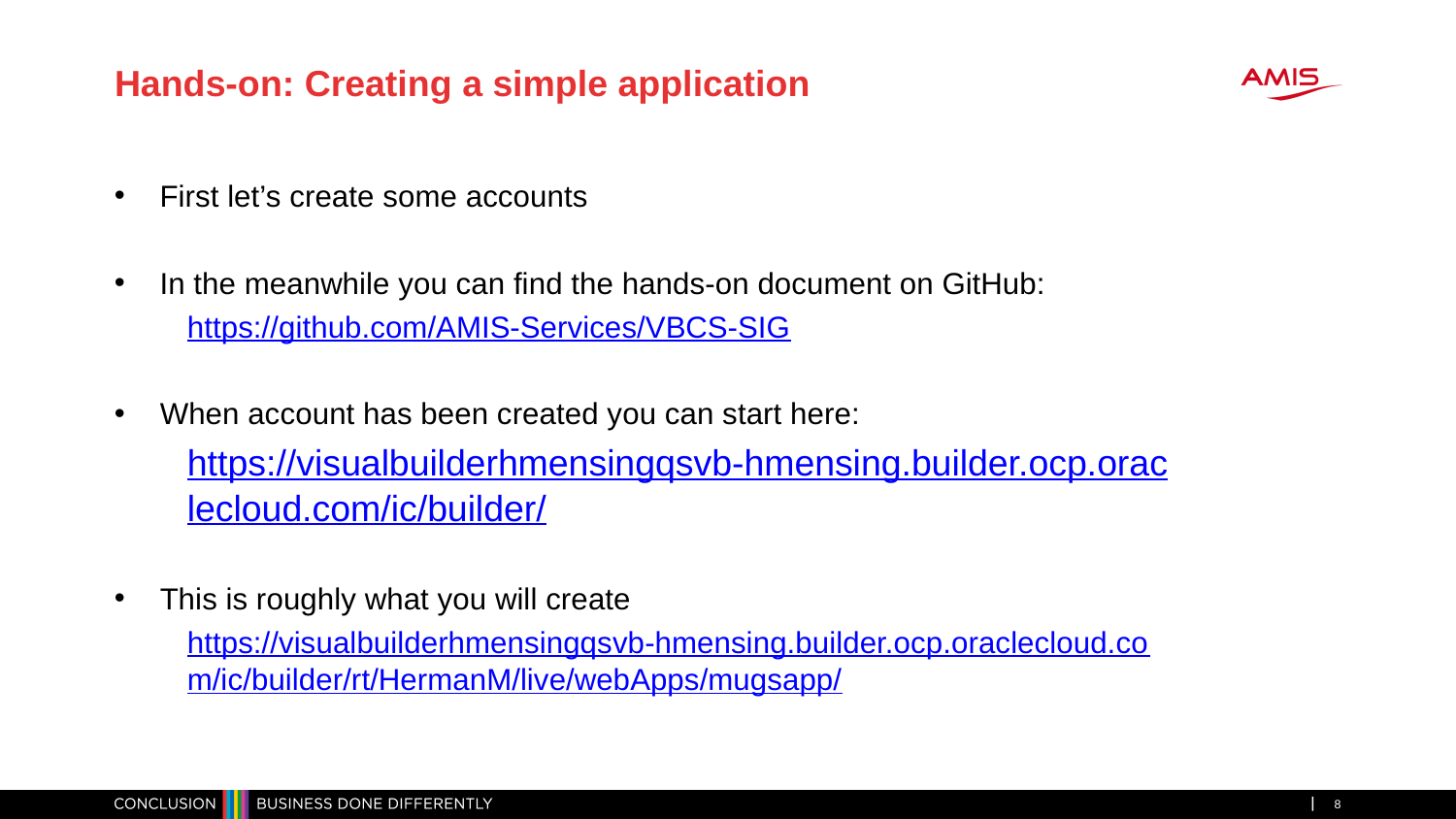

Hands-on: Creating a simple application

First let’s create some accounts

In the meanwhile you can find the hands-on document on GitHub:
https://github.com/AMIS-Services/VBCS-SIG

When account has been created you can start here:
https://visualbuilderhmensingqsvb-hmensing.builder.ocp.oraclecloud.com/ic/builder/

This is roughly what you will create
https://visualbuilderhmensingqsvb-hmensing.builder.ocp.oraclecloud.com/ic/builder/rt/HermanM/live/webApps/mugsapp/

8